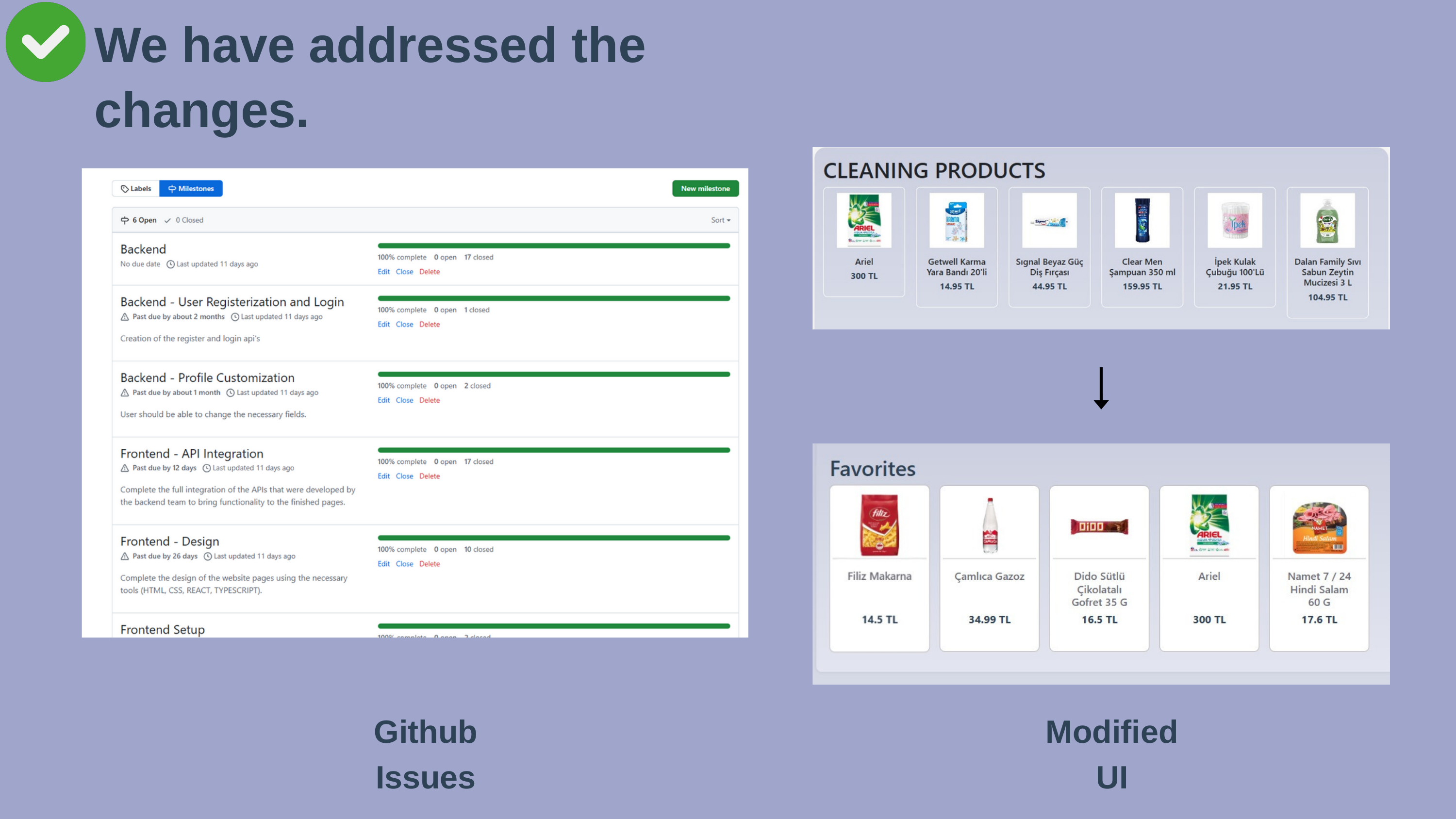

We have addressed the changes.

Github Issues
Modified UI